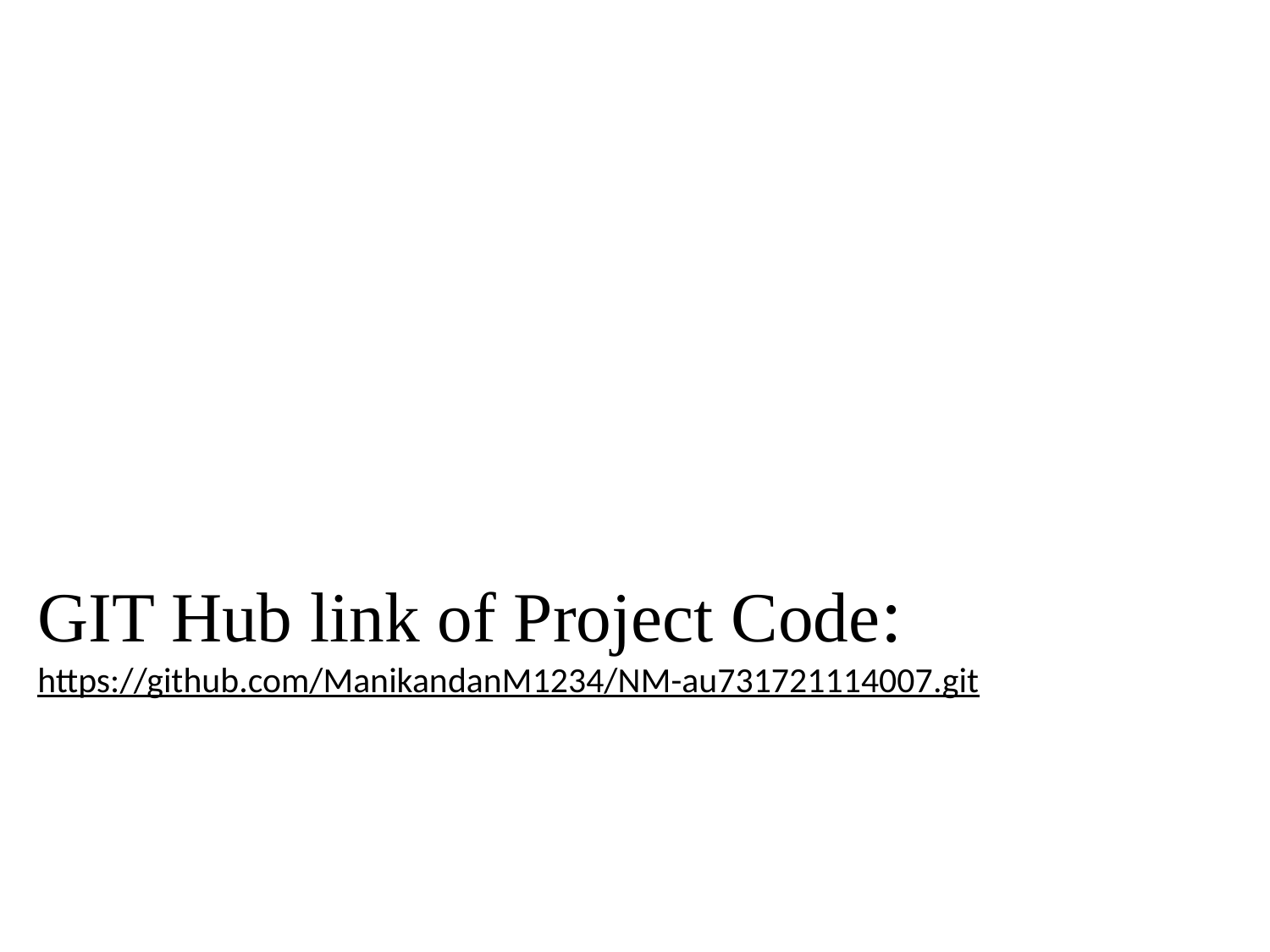

# GIT Hub link of Project Code: https://github.com/ManikandanM1234/NM-au731721114007.git